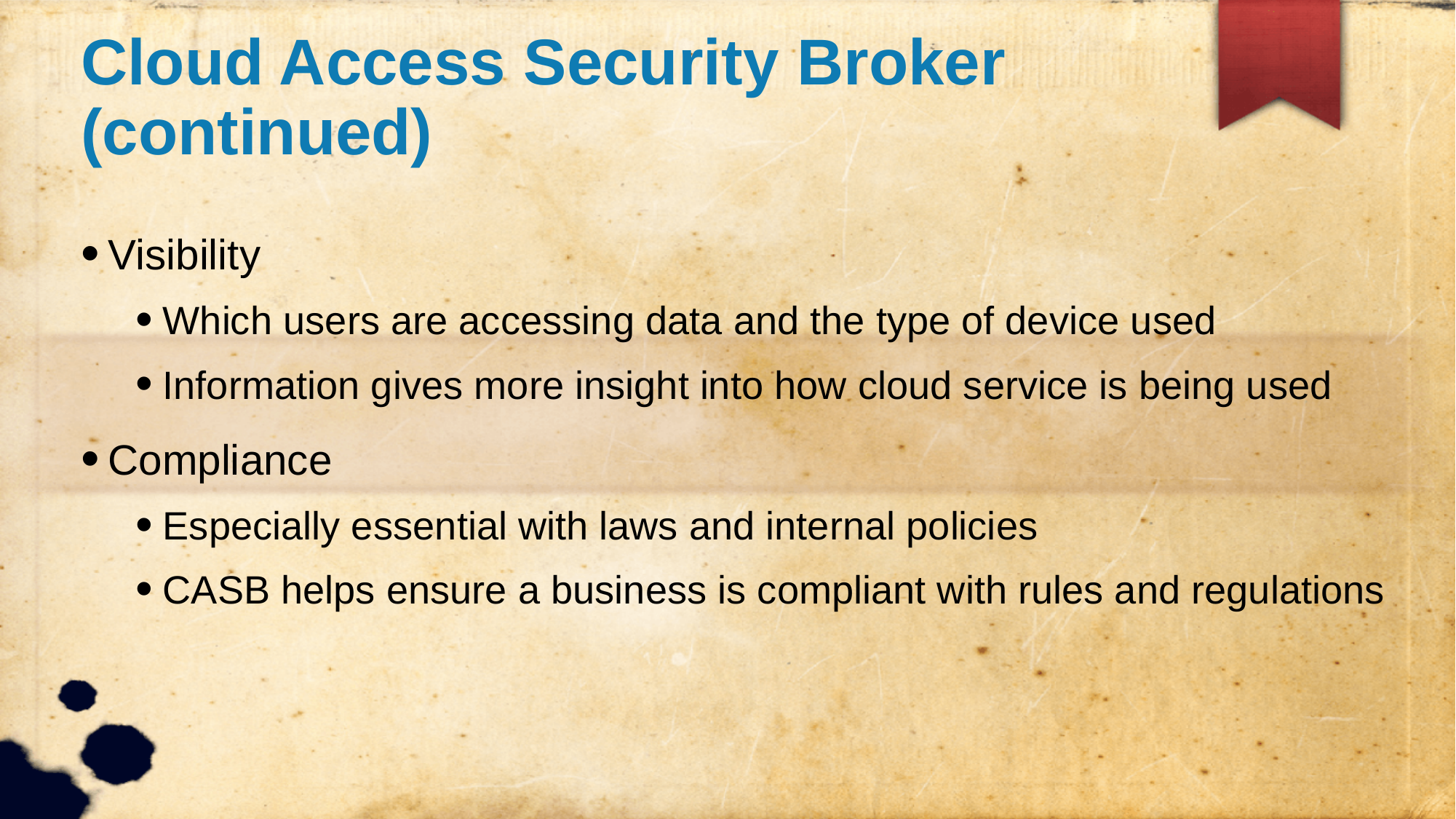

Cloud Access Security Broker (continued)
Visibility
Which users are accessing data and the type of device used
Information gives more insight into how cloud service is being used
Compliance
Especially essential with laws and internal policies
CASB helps ensure a business is compliant with rules and regulations